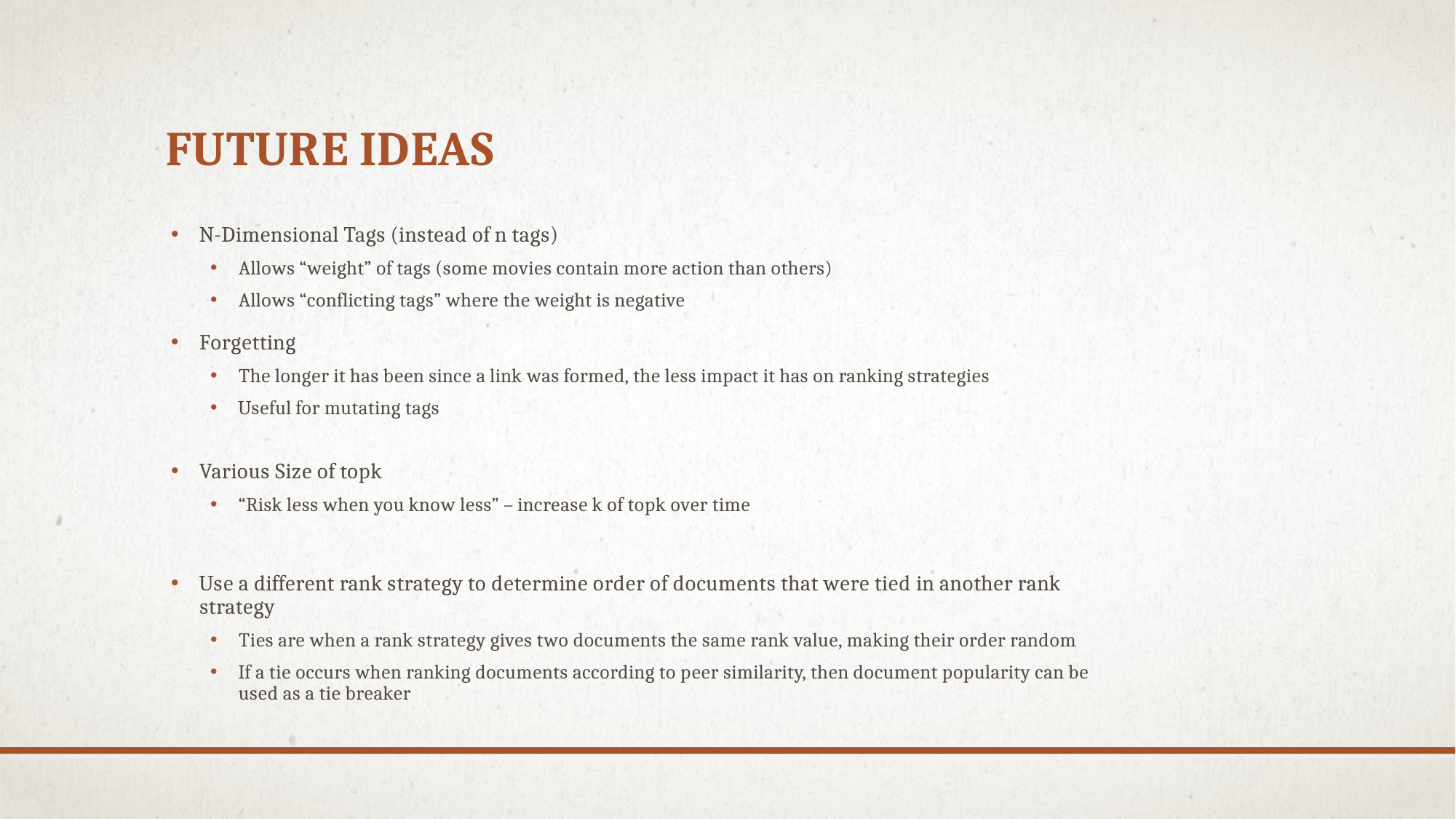

# Future Ideas
N-Dimensional Tags (instead of n tags)
Allows “weight” of tags (some movies contain more action than others)
Allows “conflicting tags” where the weight is negative
Forgetting
The longer it has been since a link was formed, the less impact it has on ranking strategies
Useful for mutating tags
Various Size of topk
“Risk less when you know less” – increase k of topk over time

Use a different rank strategy to determine order of documents that were tied in another rank strategy
Ties are when a rank strategy gives two documents the same rank value, making their order random
If a tie occurs when ranking documents according to peer similarity, then document popularity can be used as a tie breaker